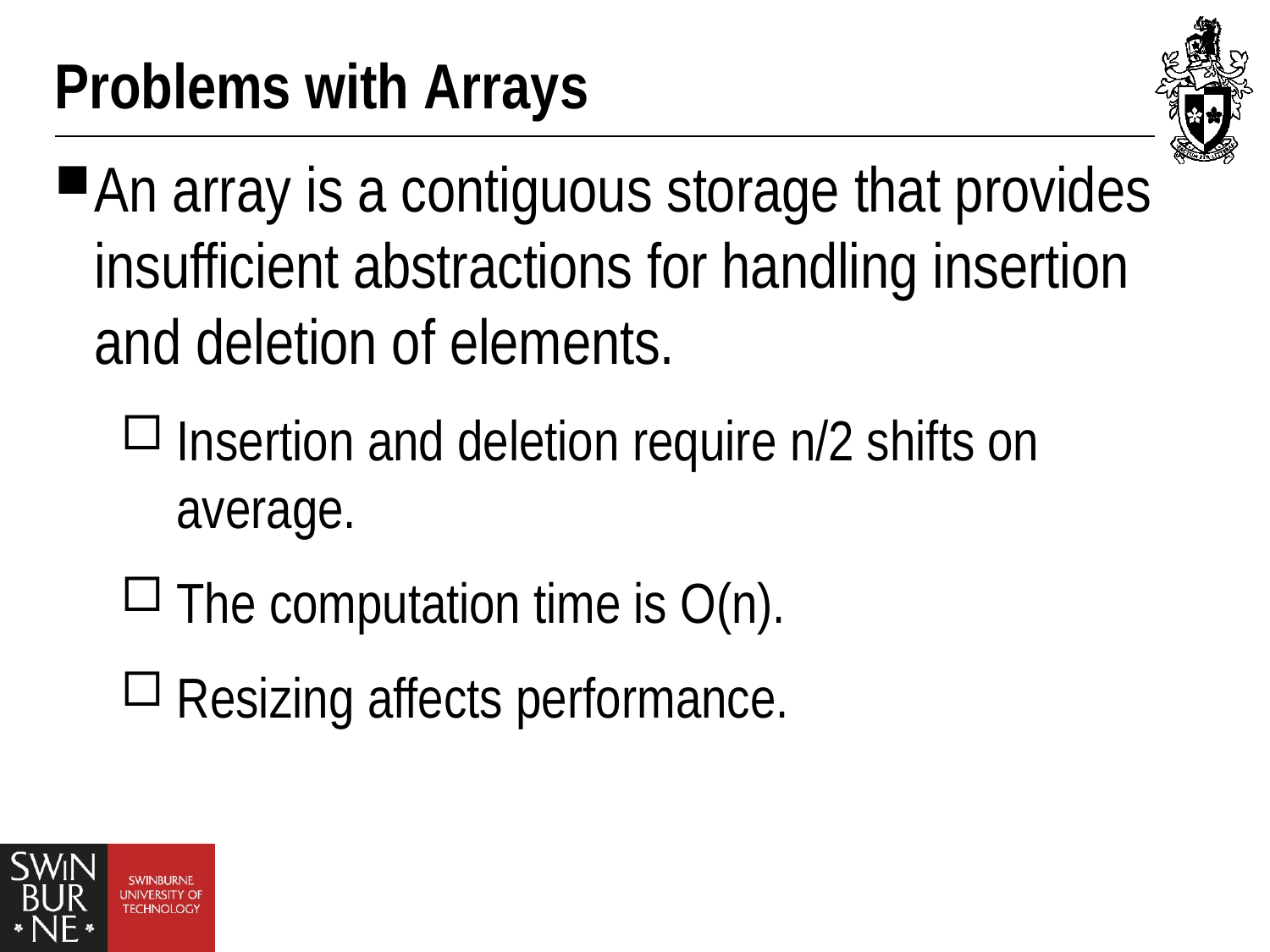

# Problems with Arrays
An array is a contiguous storage that provides insufficient abstractions for handling insertion and deletion of elements.
Insertion and deletion require n/2 shifts on average.
The computation time is O(n).
Resizing affects performance.